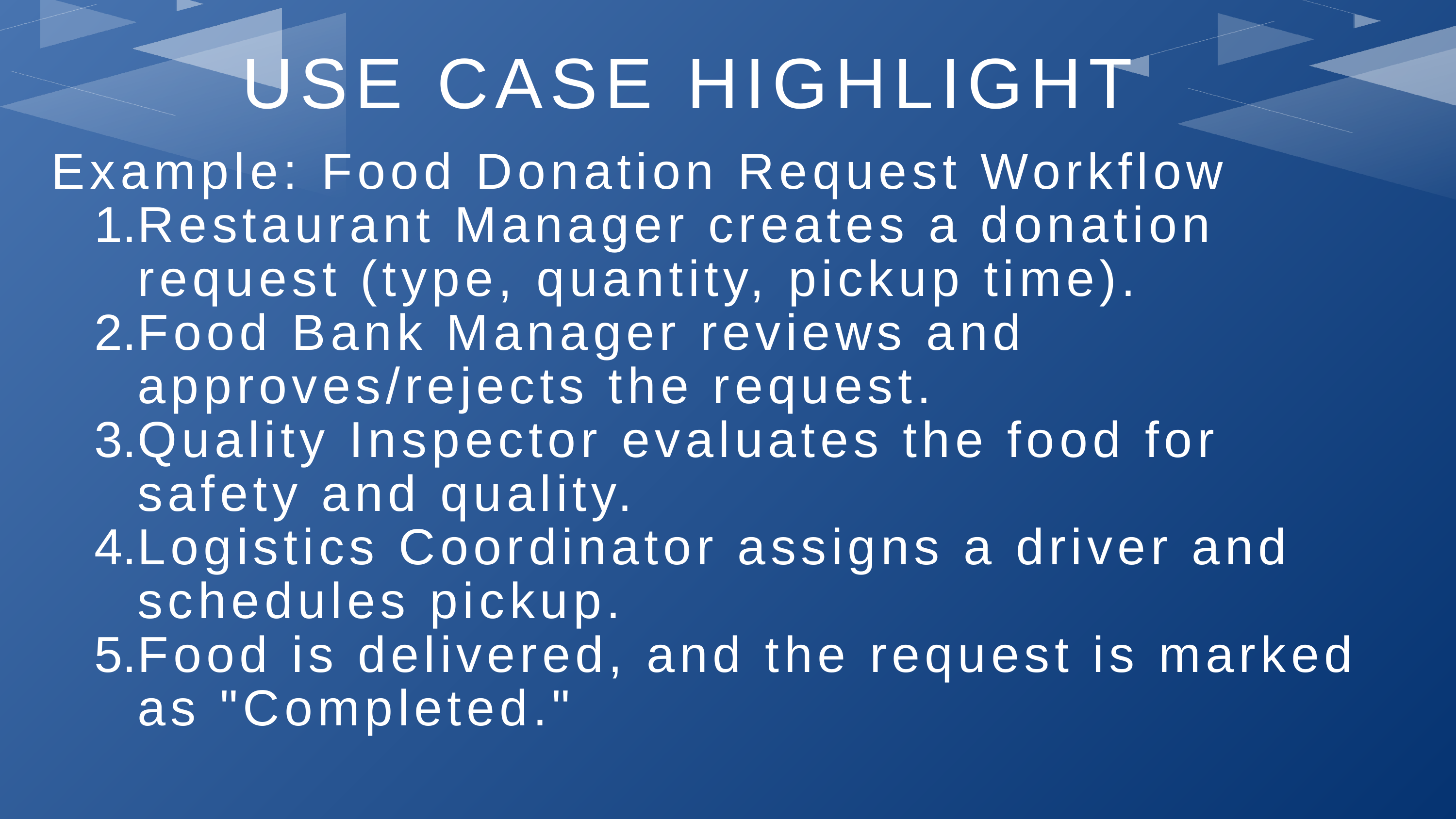

USE CASE HIGHLIGHT
Example: Food Donation Request Workflow
Restaurant Manager creates a donation request (type, quantity, pickup time).
Food Bank Manager reviews and approves/rejects the request.
Quality Inspector evaluates the food for safety and quality.
Logistics Coordinator assigns a driver and schedules pickup.
Food is delivered, and the request is marked as "Completed."